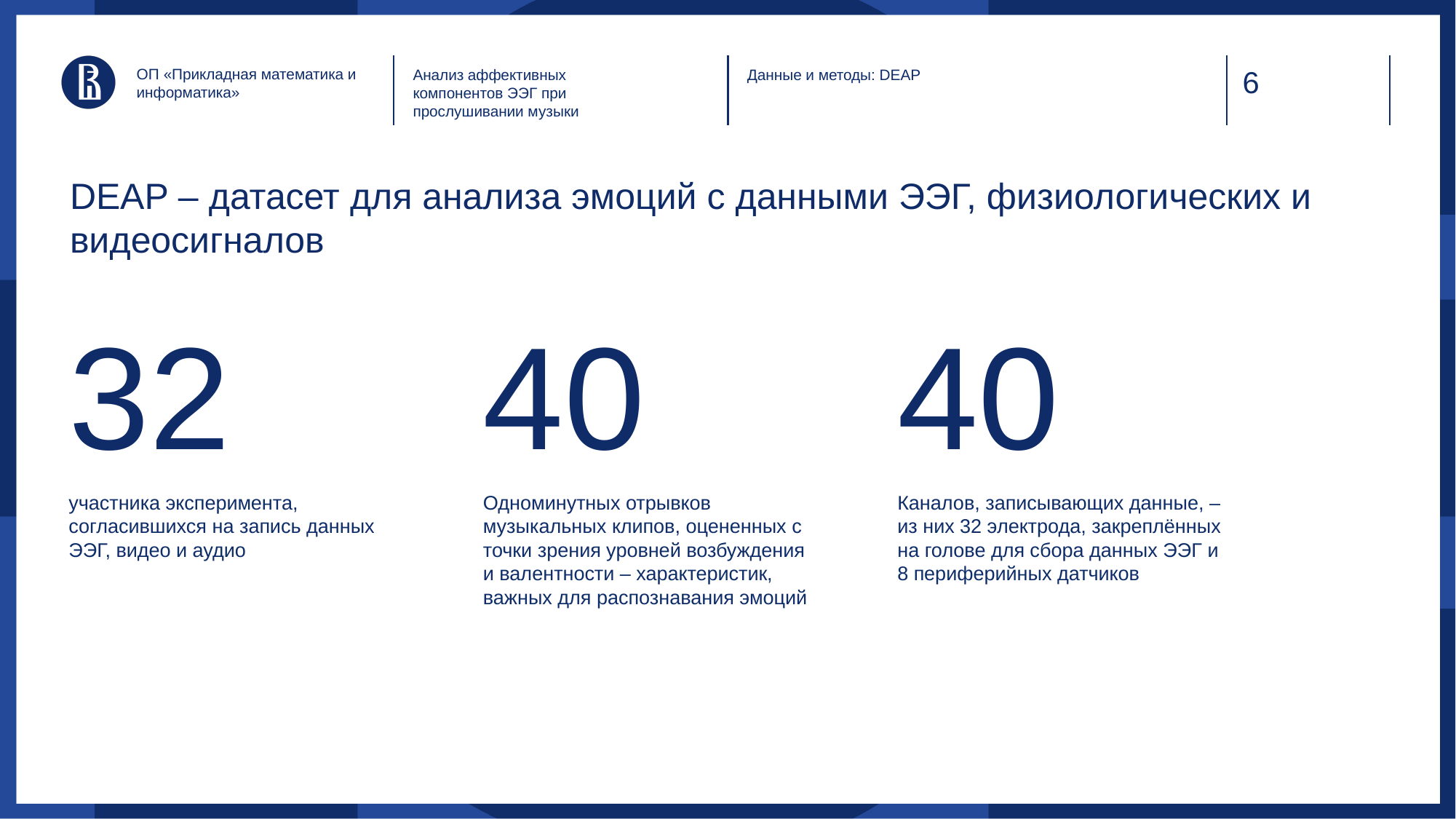

ОП «Прикладная математика и информатика»

Анализ аффективных компонентов ЭЭГ при прослушивании музыки

Данные и методы: DEAP
# DEAP – датасет для анализа эмоций с данными ЭЭГ, физиологических и видеосигналов
32
40
40
участника эксперимента, согласившихся на запись данных ЭЭГ, видео и аудио
Одноминутных отрывков музыкальных клипов, оцененных с точки зрения уровней возбуждения и валентности – характеристик, важных для распознавания эмоций
Каналов, записывающих данные, – из них 32 электрода, закреплённых на голове для сбора данных ЭЭГ и 8 периферийных датчиков